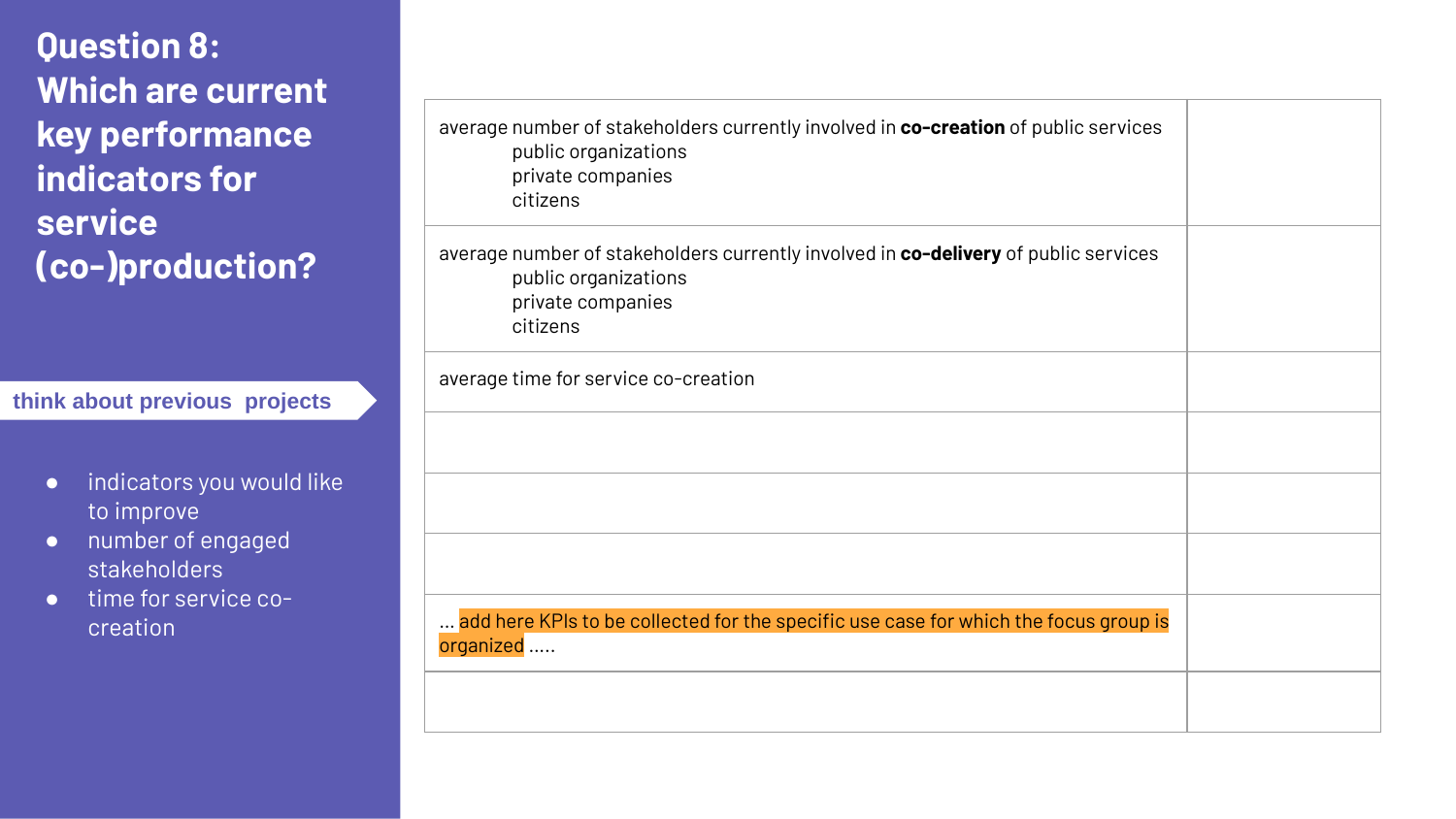

Question 8:
Which are current key performance indicators for service (co-)production?
| average number of stakeholders currently involved in co-creation of public services public organizations private companies citizens |  |
| --- | --- |
| average number of stakeholders currently involved in co-delivery of public services public organizations private companies citizens |  |
| average time for service co-creation |  |
|  |  |
|  |  |
|  |  |
| … add here KPIs to be collected for the specific use case for which the focus group is organized ….. |  |
|  |  |
think about previous  projects
indicators you would like to improve
number of engaged stakeholders
time for service co-creation